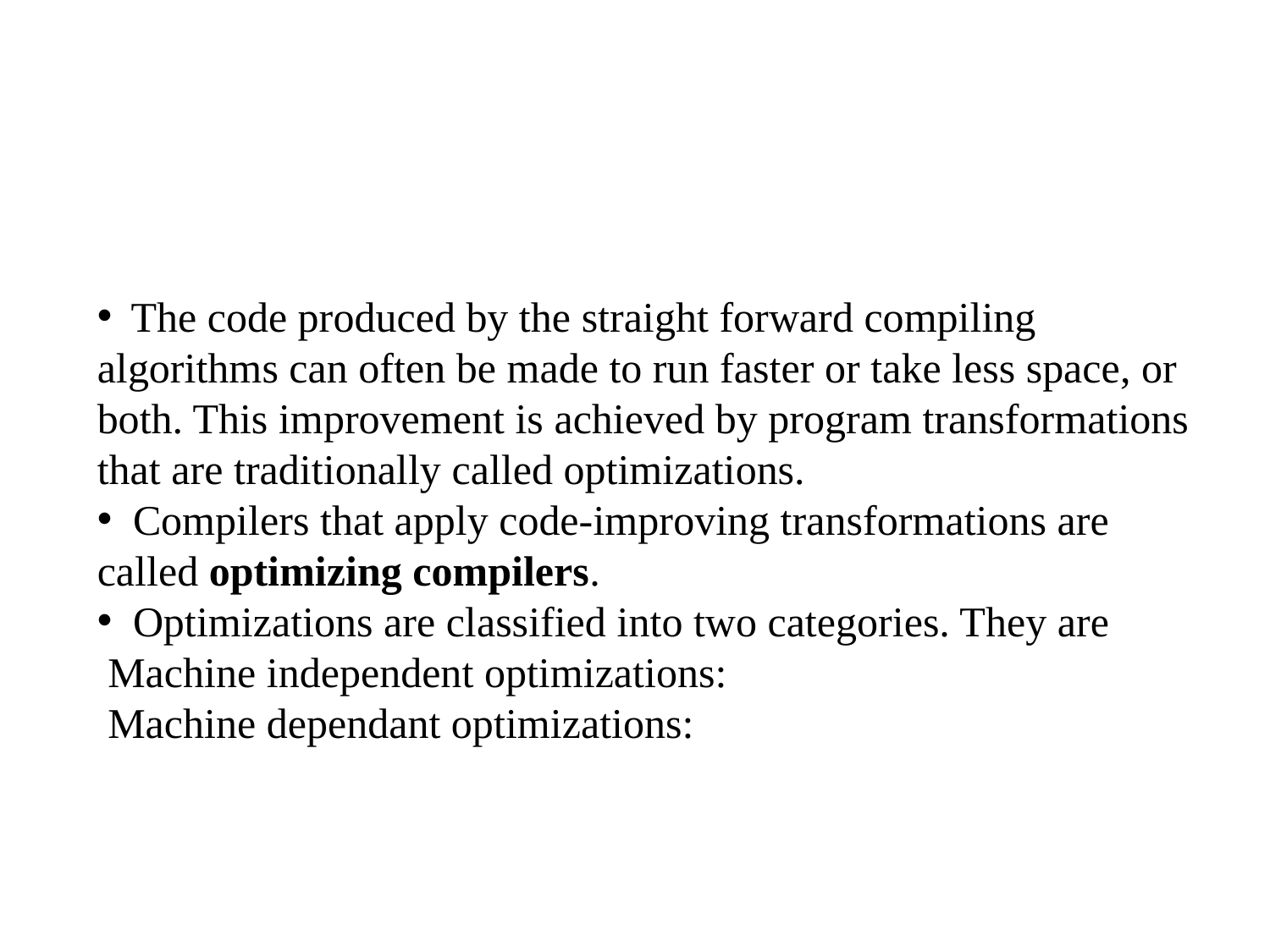

#

  The code produced by the straight forward compiling algorithms can often be made to run faster or take less space, or both. This improvement is achieved by program transformations that are traditionally called optimizations.
  Compilers that apply code-improving transformations are called optimizing compilers.
  Optimizations are classified into two categories. They are
 Machine independent optimizations:
 Machine dependant optimizations: